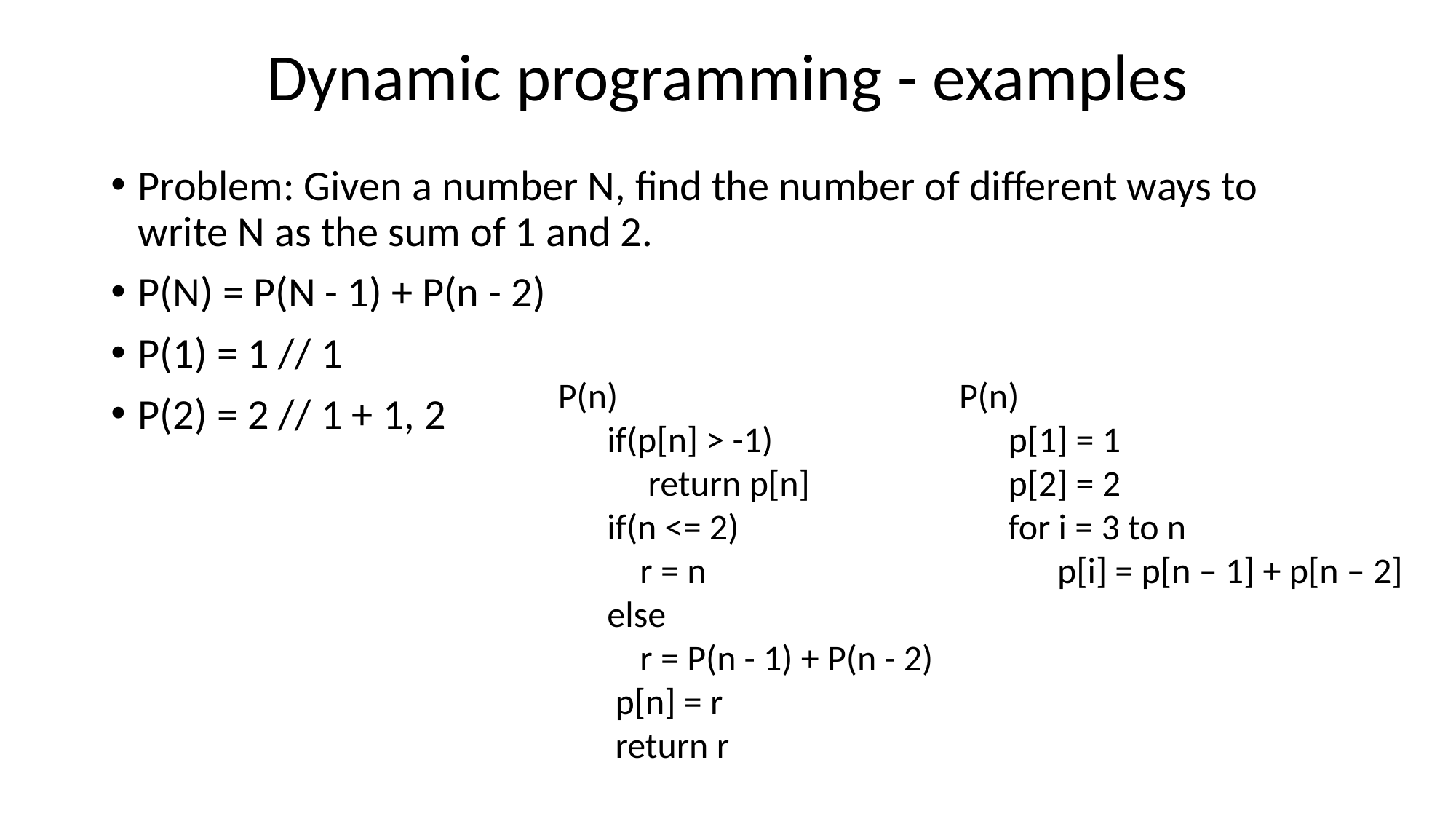

# Dynamic programming - examples
Problem: Given a number N, find the number of different ways to write N as the sum of 1 and 2.
P(N) = P(N - 1) + P(n - 2)
P(1) = 1 // 1
P(2) = 2 // 1 + 1, 2

P(n)
      if(p[n] > -1)
           return p[n]
      if(n <= 2)
          r = n
      else
          r = P(n - 1) + P(n - 2)
       p[n] = r
       return r
P(n)
      p[1] = 1
      p[2] = 2
      for i = 3 to n
            p[i] = p[n – 1] + p[n – 2]